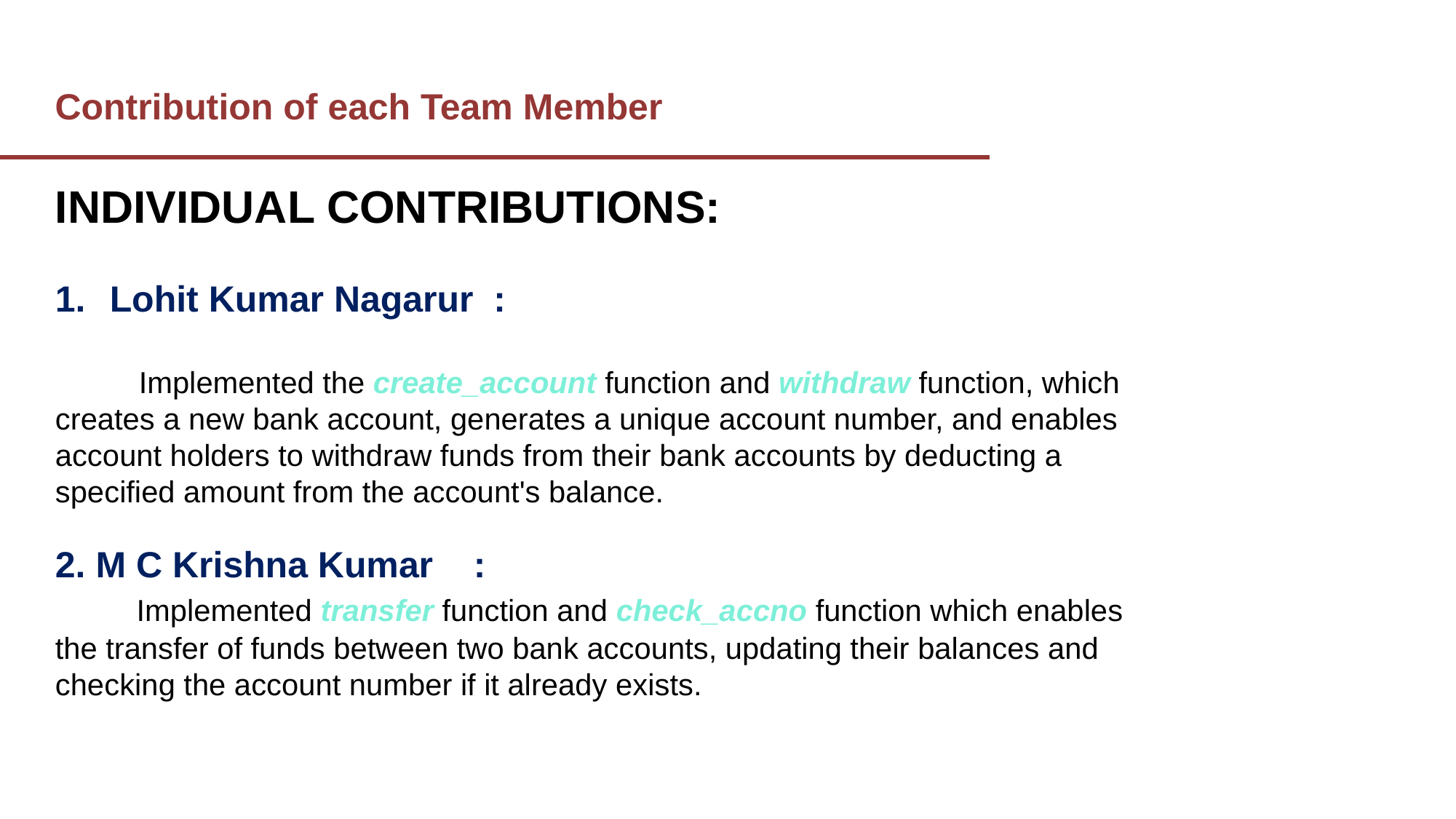

Contribution of each Team Member
INDIVIDUAL CONTRIBUTIONS:

Lohit Kumar Nagarur  :

          Implemented the create_account function and withdraw function, which creates a new bank account, generates a unique account number, and enables account holders to withdraw funds from their bank accounts by deducting a specified amount from the account's balance.

2. M C Krishna Kumar    :
        Implemented transfer function and check_accno function which enables the transfer of funds between two bank accounts, updating their balances and checking the account number if it already exists.